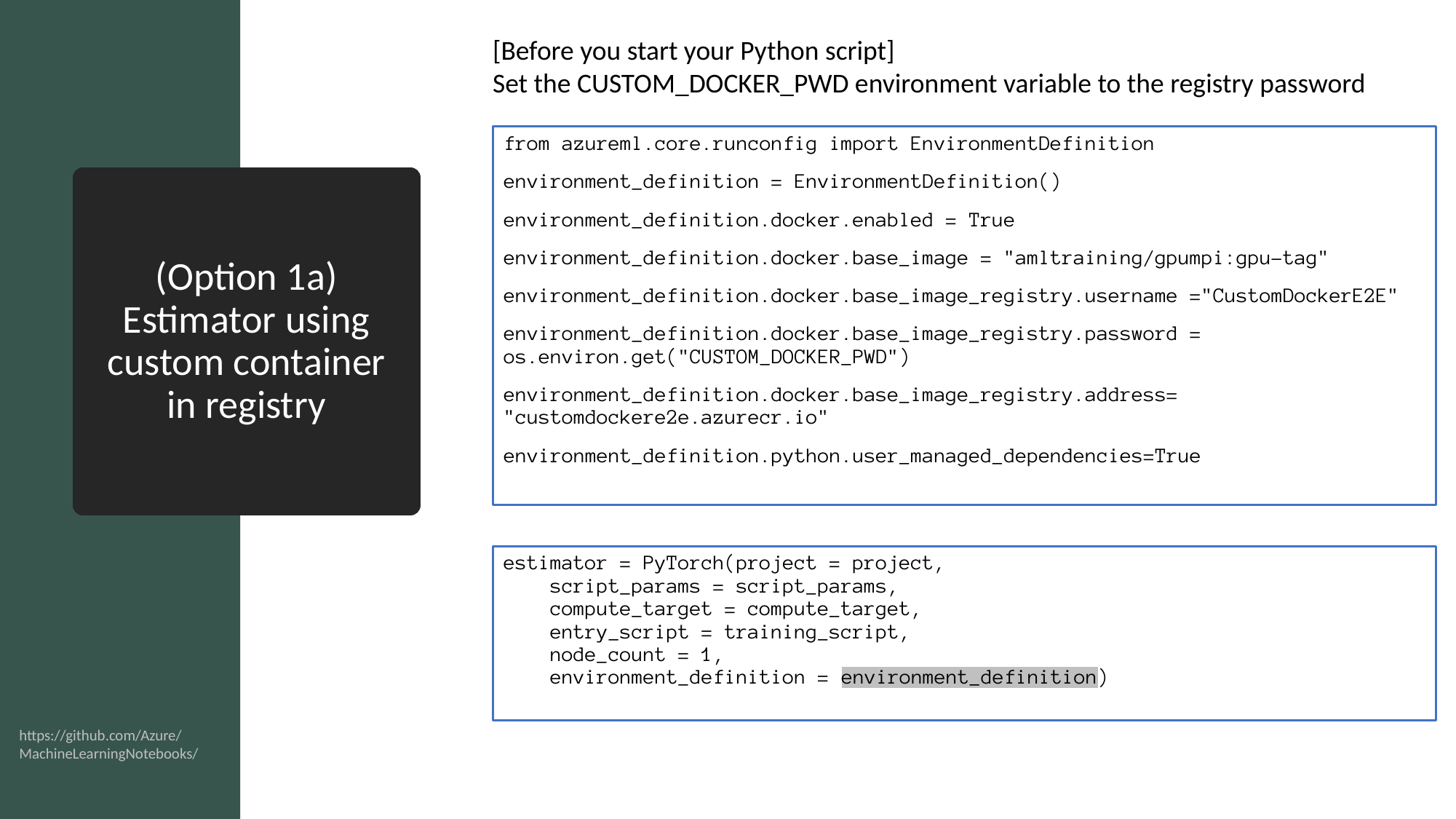

[Before you start your Python script]
Set the CUSTOM_DOCKER_PWD environment variable to the registry password
from azureml.core.runconfig import EnvironmentDefinition
environment_definition = EnvironmentDefinition()
environment_definition.docker.enabled = True
environment_definition.docker.base_image = "amltraining/gpumpi:gpu-tag"
environment_definition.docker.base_image_registry.username ="CustomDockerE2E"
environment_definition.docker.base_image_registry.password = os.environ.get("CUSTOM_DOCKER_PWD")
environment_definition.docker.base_image_registry.address= "customdockere2e.azurecr.io"
environment_definition.python.user_managed_dependencies=True
# (Option 1a) Estimator using custom container in registry
estimator = PyTorch(project = project,
    script_params = script_params,
    compute_target = compute_target,
    entry_script = training_script,
    node_count = 1,
    environment_definition = environment_definition)
https://github.com/Azure/MachineLearningNotebooks/